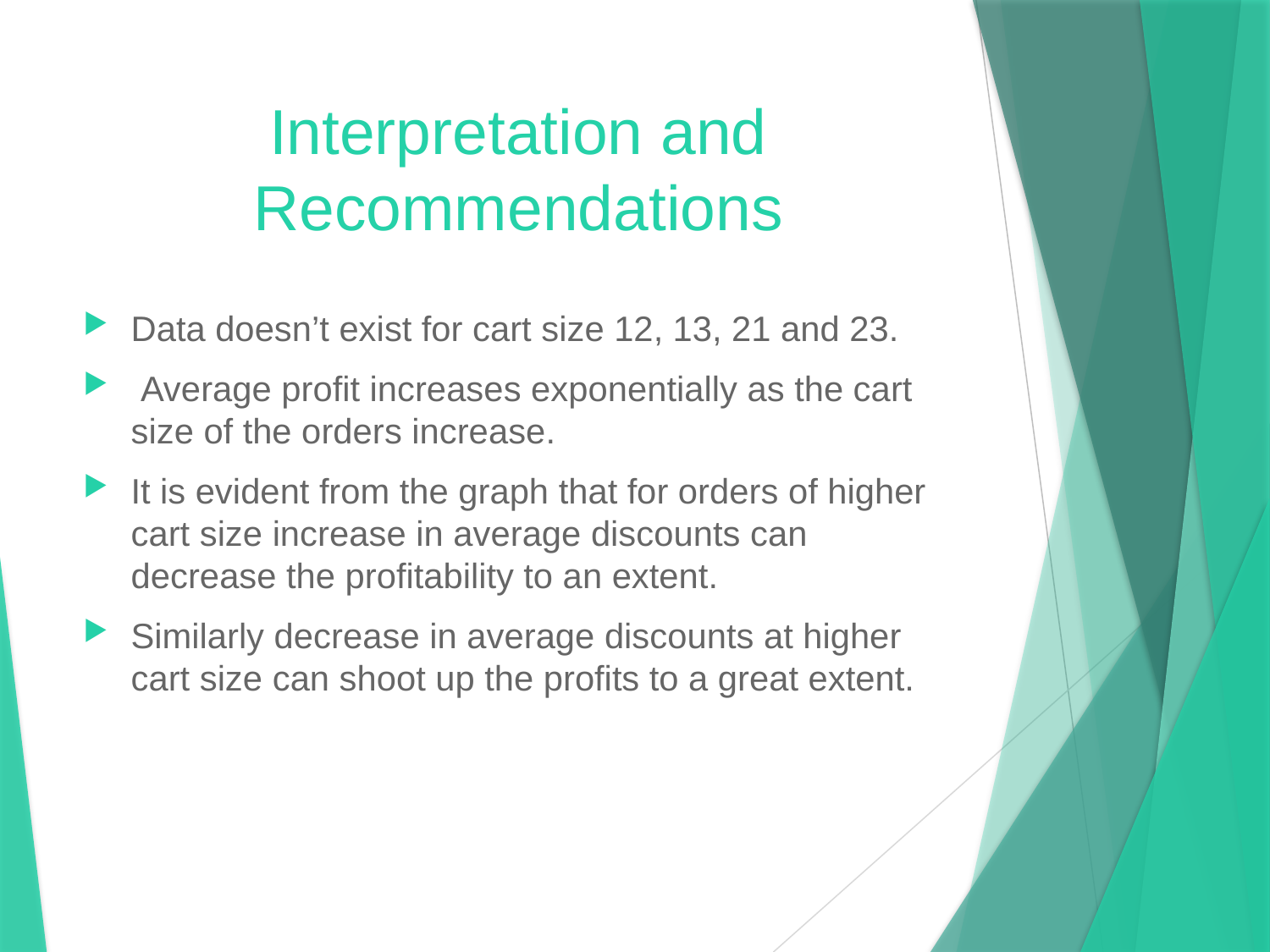

# Interpretation and Recommendations
Data doesn’t exist for cart size 12, 13, 21 and 23.
 Average profit increases exponentially as the cart size of the orders increase.
It is evident from the graph that for orders of higher cart size increase in average discounts can decrease the profitability to an extent.
Similarly decrease in average discounts at higher cart size can shoot up the profits to a great extent.